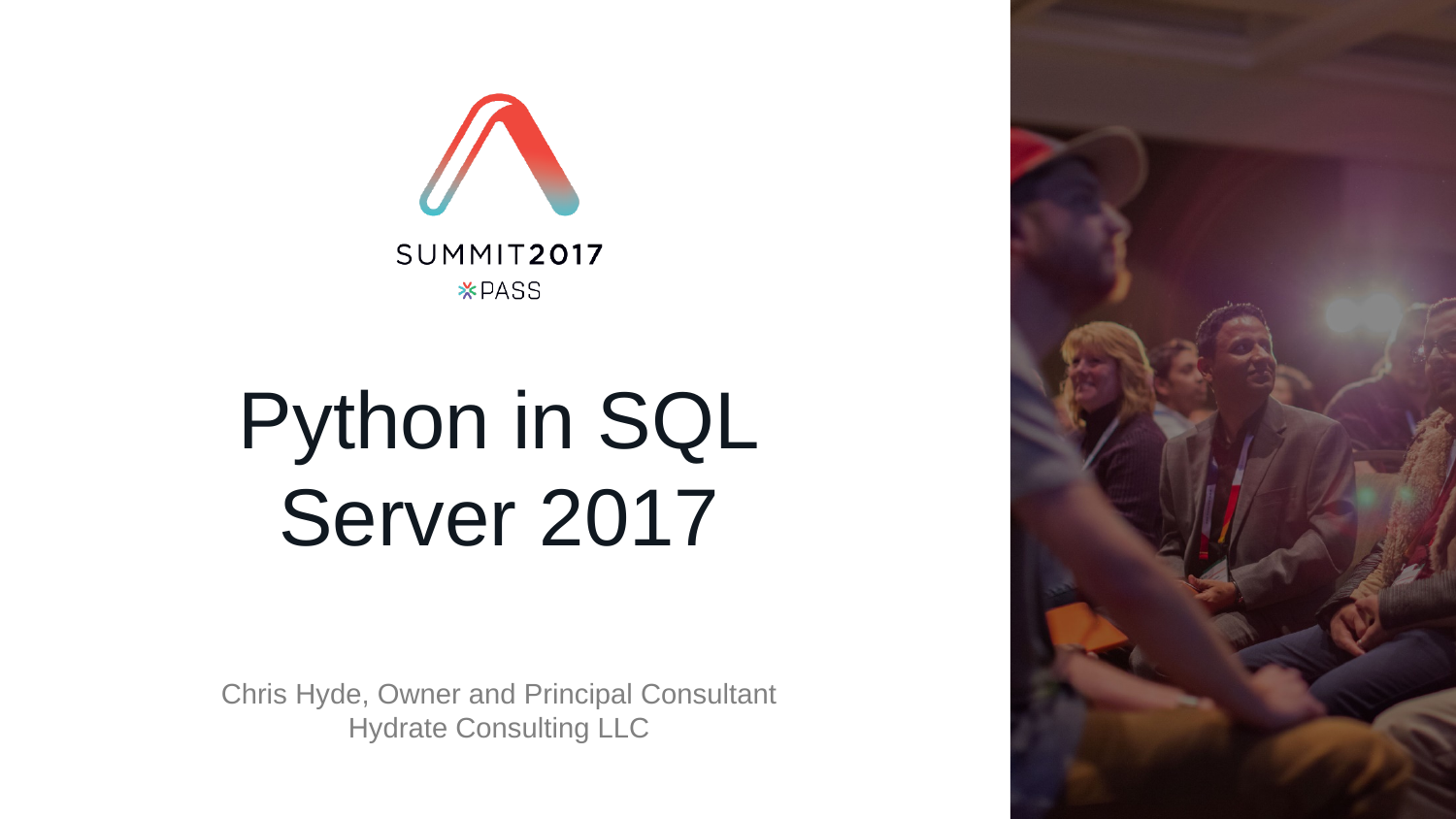

Python in SQL
Server 2017
Chris Hyde, Owner and Principal Consultant
Hydrate Consulting LLC